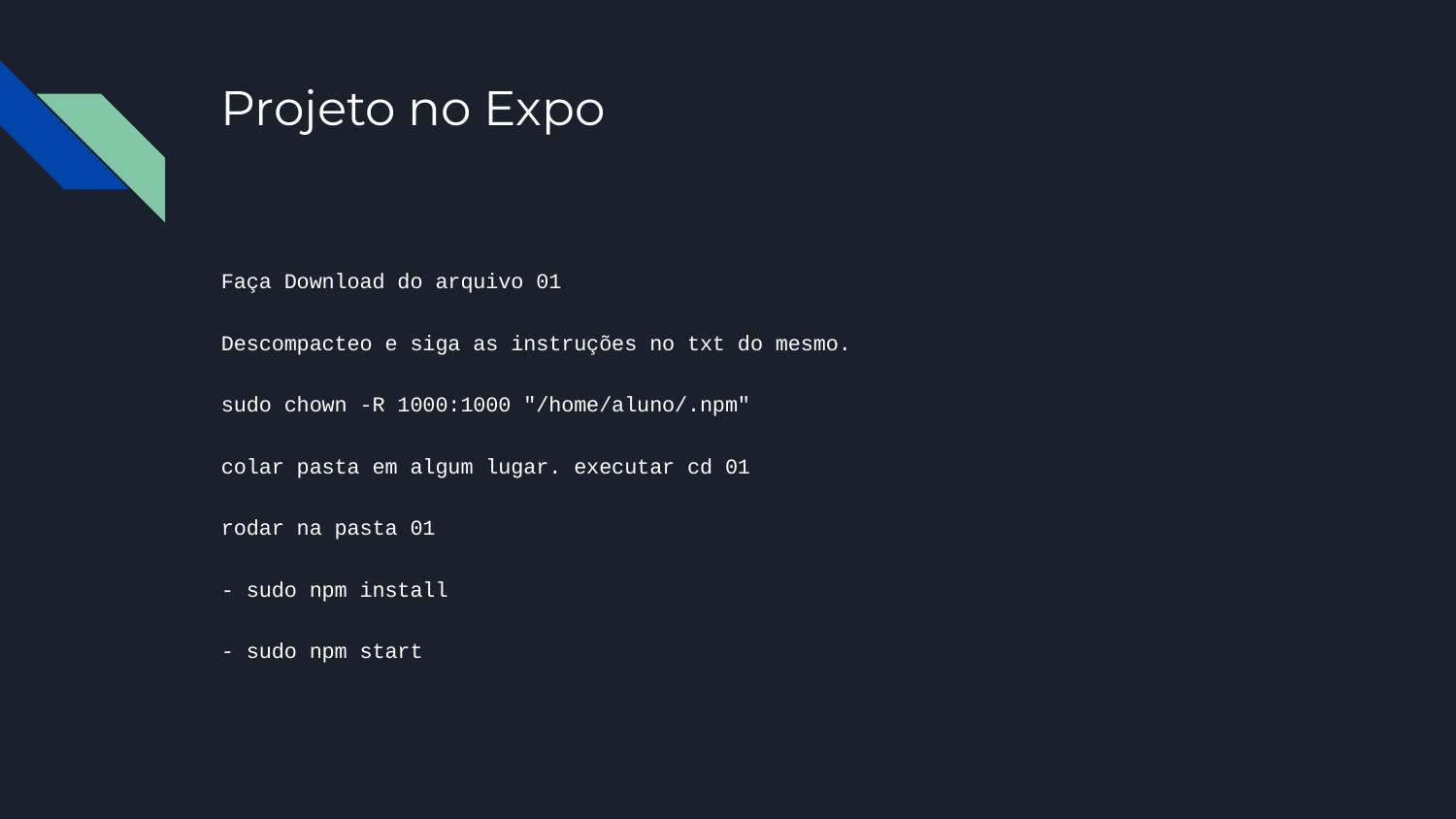

# Projeto no Expo
Faça Download do arquivo 01
Descompacteo e siga as instruções no txt do mesmo.
sudo chown -R 1000:1000 "/home/aluno/.npm"
colar pasta em algum lugar. executar cd 01
rodar na pasta 01
- sudo npm install
- sudo npm start